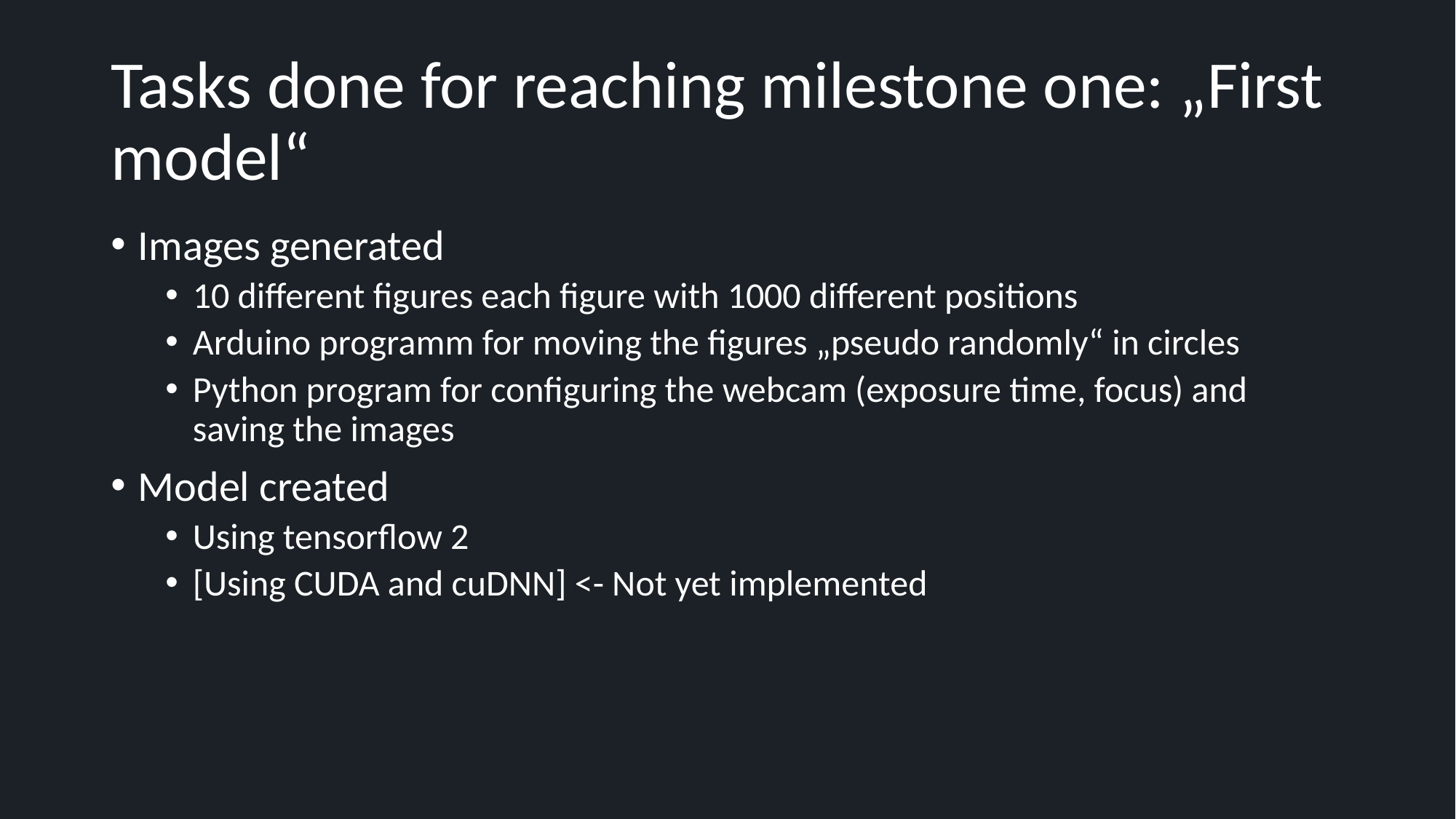

# Tasks done for reaching milestone one: „First model“
Images generated
10 different figures each figure with 1000 different positions
Arduino programm for moving the figures „pseudo randomly“ in circles
Python program for configuring the webcam (exposure time, focus) and saving the images
Model created
Using tensorflow 2
[Using CUDA and cuDNN] <- Not yet implemented